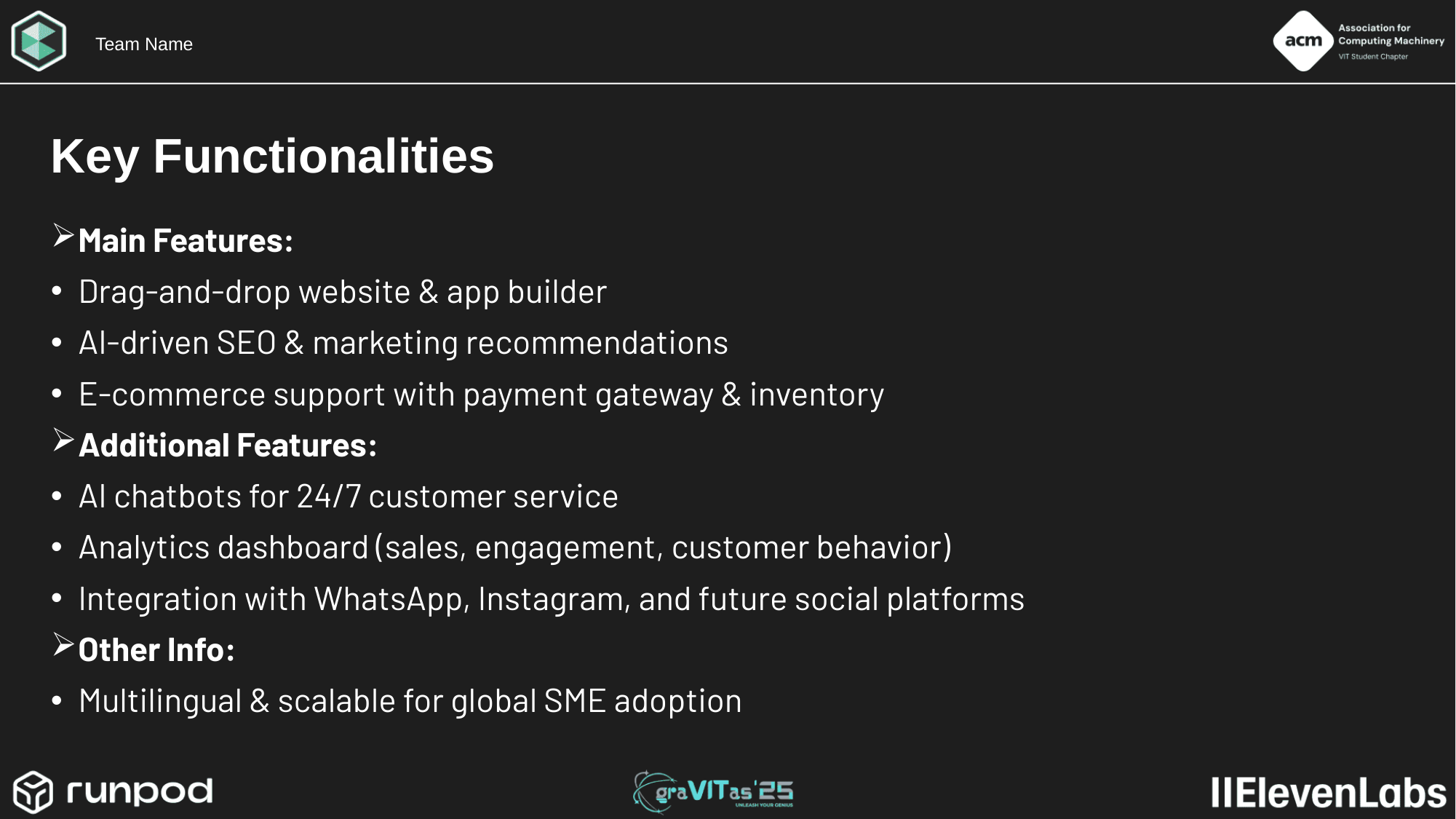

Team Name
Key Functionalities
Main Features:
Drag-and-drop website & app builder
AI-driven SEO & marketing recommendations
E-commerce support with payment gateway & inventory
Additional Features:
AI chatbots for 24/7 customer service
Analytics dashboard (sales, engagement, customer behavior)
Integration with WhatsApp, Instagram, and future social platforms
Other Info:
Multilingual & scalable for global SME adoption